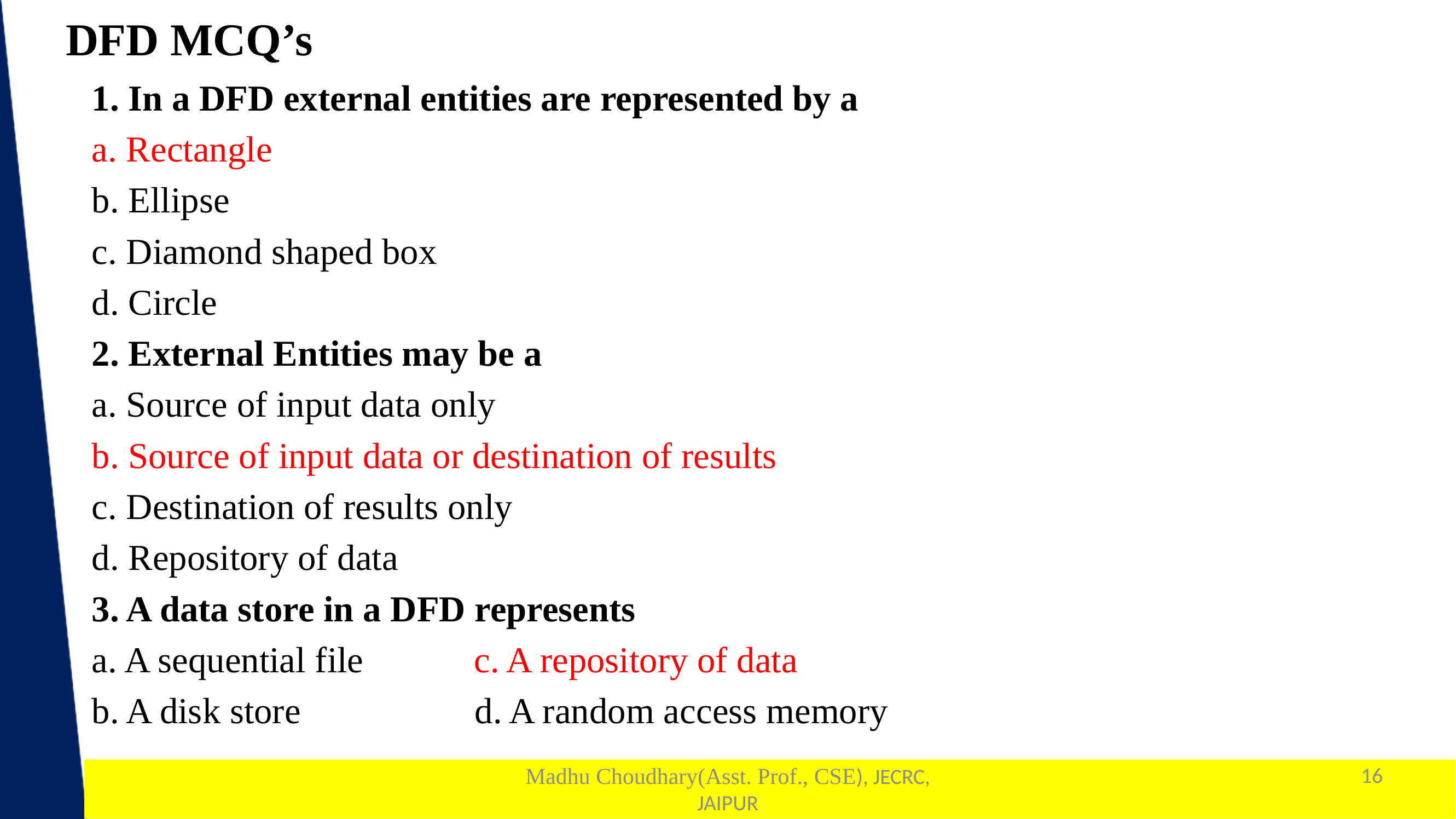

DFD MCQ’s
1. In a DFD external entities are represented by a
a. Rectangle
b. Ellipse
c. Diamond shaped box
d. Circle
2. External Entities may be a
a. Source of input data only
b. Source of input data or destination of results
c. Destination of results only
d. Repository of data
3. A data store in a DFD represents
a. A sequential file            c. A repository of data
b. A disk store                   d. A random access memory

Madhu Choudhary(Asst. Prof., CSE), JECRC, JAIPUR
16
1